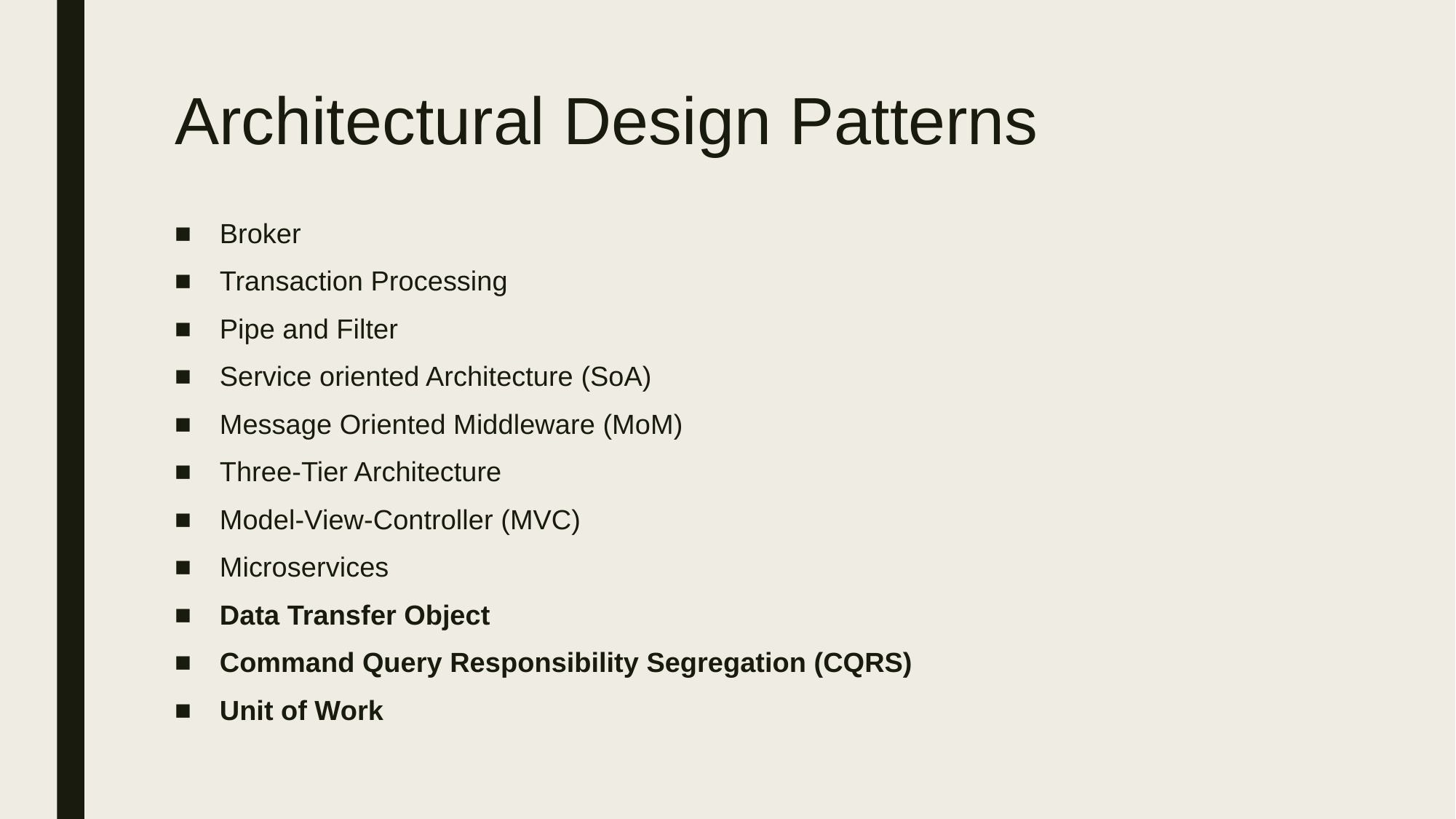

# Architectural Design Patterns
Broker
Transaction Processing
Pipe and Filter
Service oriented Architecture (SoA)
Message Oriented Middleware (MoM)
Three-Tier Architecture
Model-View-Controller (MVC)
Microservices
Data Transfer Object
Command Query Responsibility Segregation (CQRS)
Unit of Work